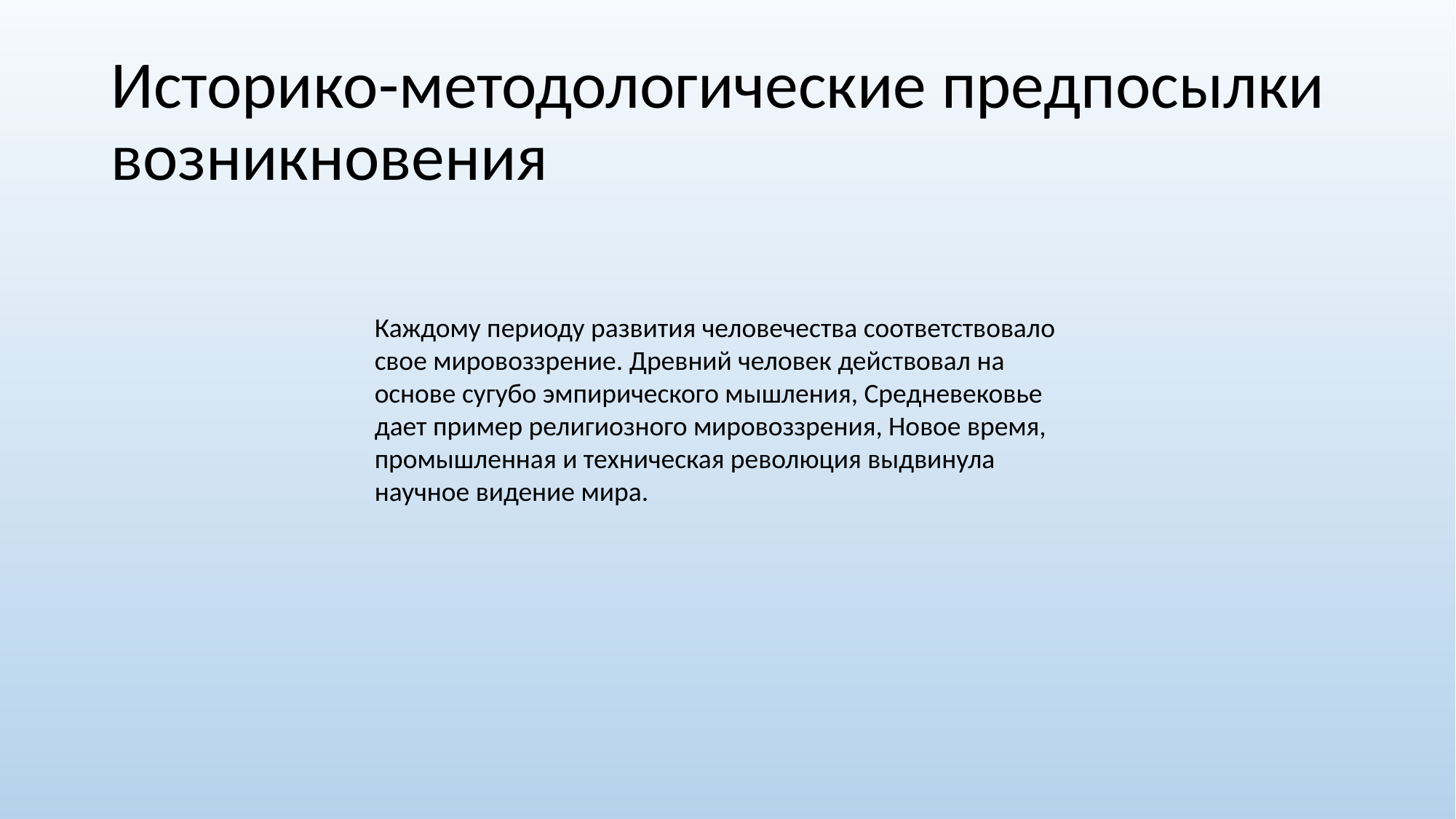

# Историко-методологические предпосылки возникновения
Каждому периоду развития человечества соответствовало свое мировоззрение. Древний человек действовал на основе сугубо эмпирического мышления, Средневековье дает пример религиозного мировоззрения, Новое время, промышленная и техническая революция выдвинула научное видение мира.